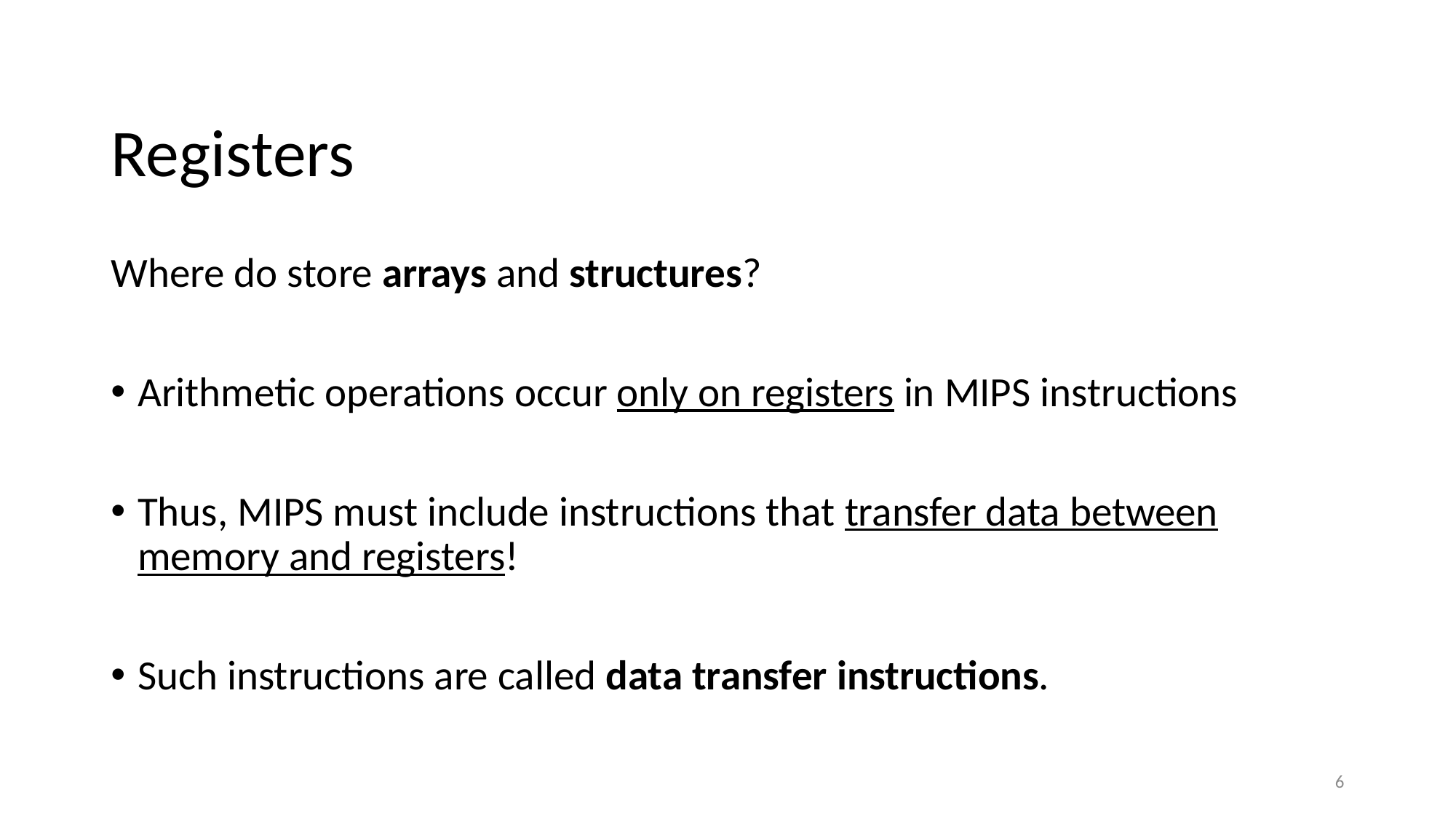

# Registers
Where do store arrays and structures?

Arithmetic operations occur only on registers in MIPS instructions

Thus, MIPS must include instructions that transfer data between memory and registers!

Such instructions are called data transfer instructions.
6